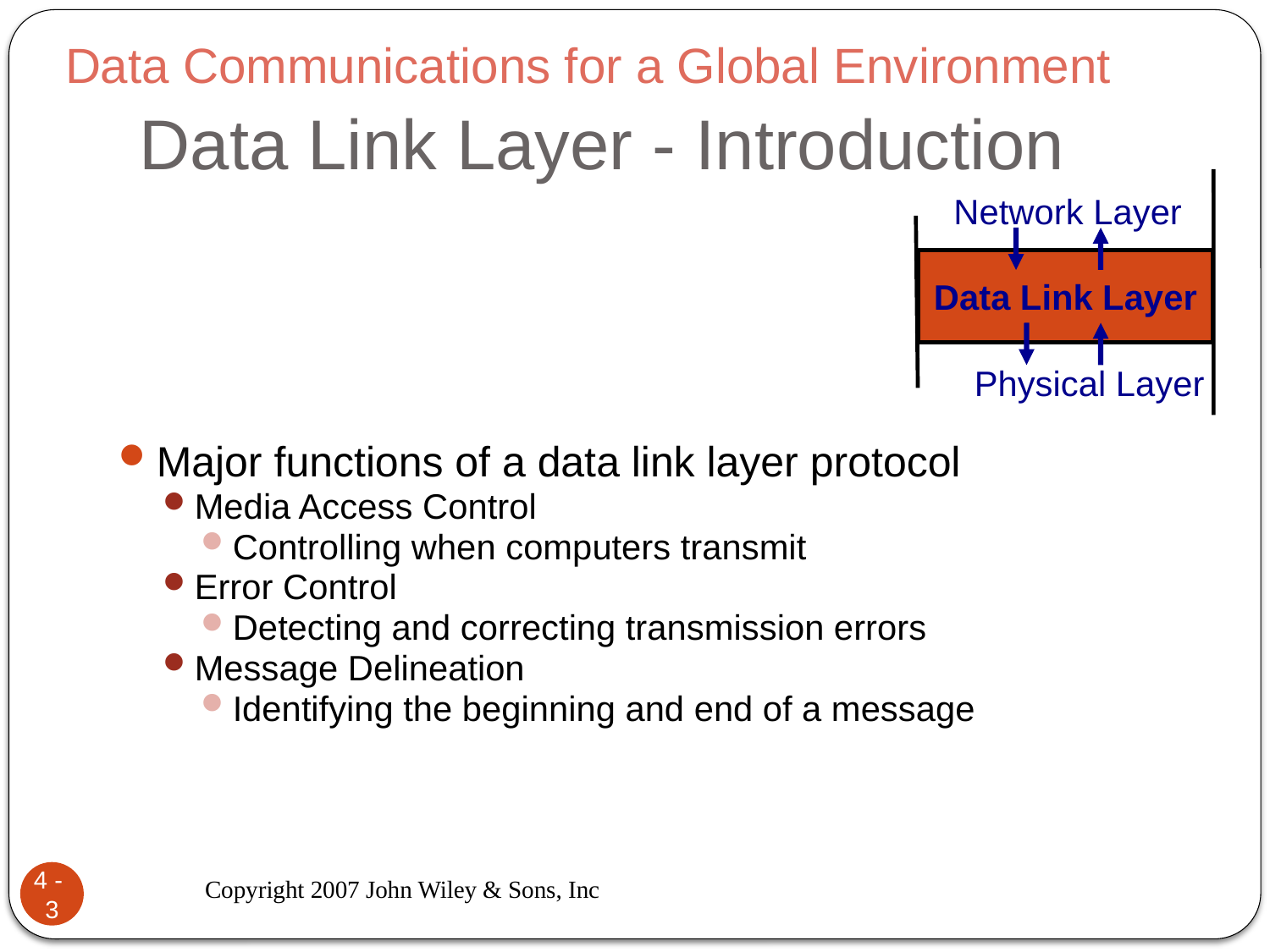

Data Communications for a Global Environment
# Data Link Layer - Introduction

Network Layer

Data Link Layer

Physical Layer
Major functions of a data link layer protocol
Media Access Control
Controlling when computers transmit
Error Control
Detecting and correcting transmission errors
Message Delineation
Identifying the beginning and end of a message
Copyright 2007 John Wiley & Sons, Inc
4 - 3